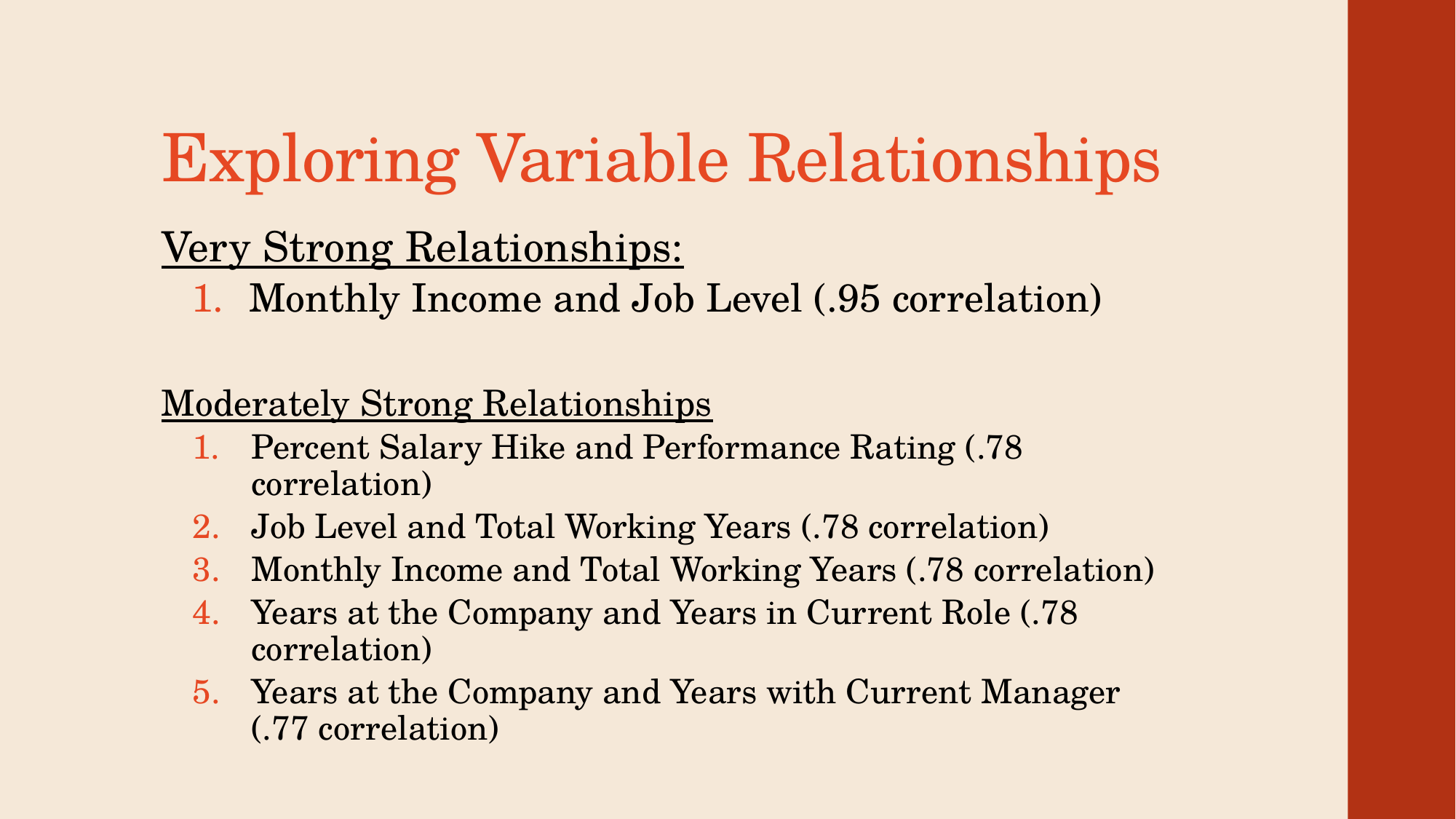

# Exploring Variable Relationships
Very Strong Relationships:
Monthly Income and Job Level (.95 correlation)
Moderately Strong Relationships
Percent Salary Hike and Performance Rating (.78 correlation)
Job Level and Total Working Years (.78 correlation)
Monthly Income and Total Working Years (.78 correlation)
Years at the Company and Years in Current Role (.78 correlation)
Years at the Company and Years with Current Manager (.77 correlation)